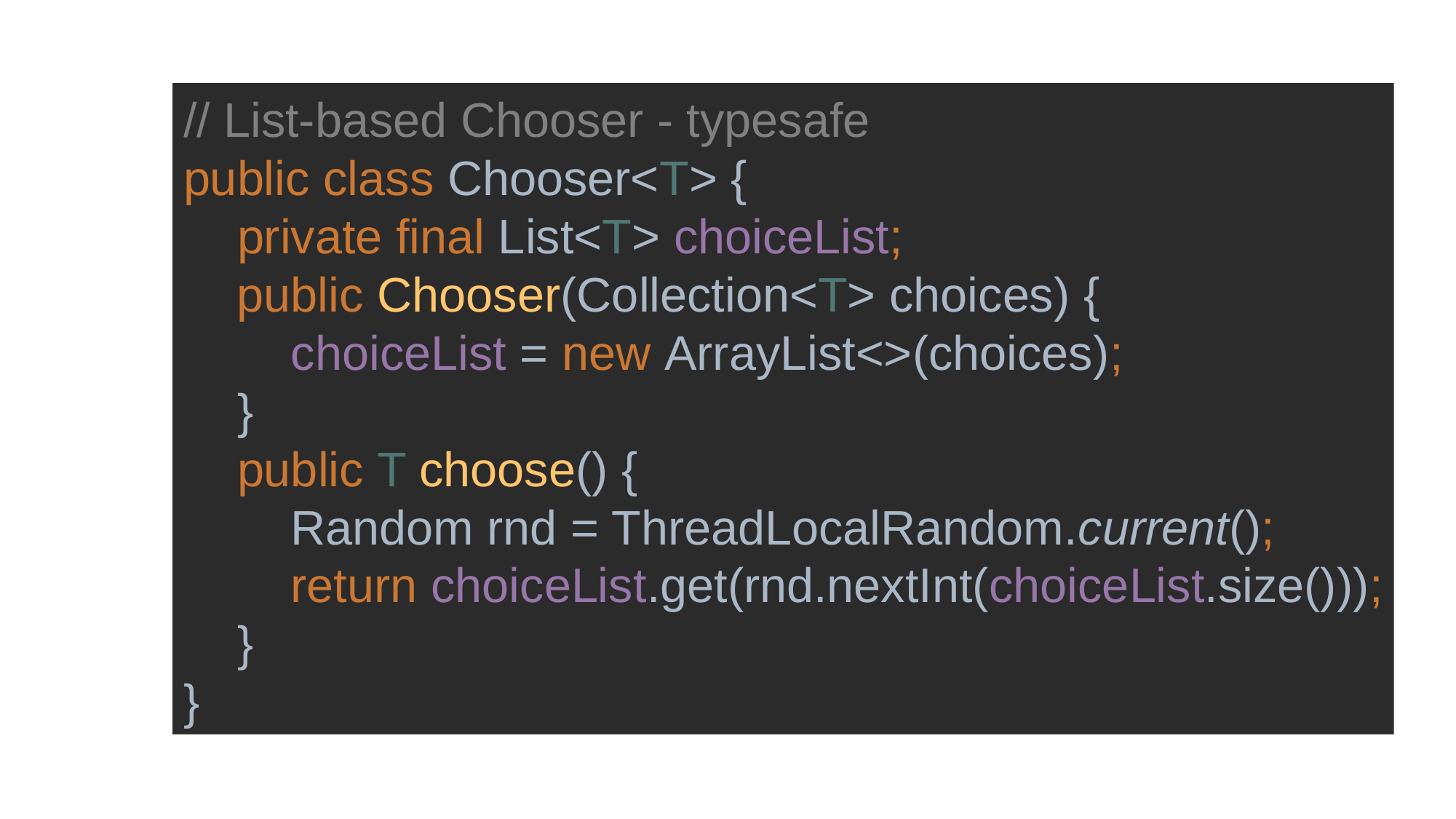

#
// List-based Chooser - typesafe
public class Chooser<T> {
    private final List<T> choiceList;
    public Chooser(Collection<T> choices) {
        choiceList = new ArrayList<>(choices);
    }
    public T choose() {
        Random rnd = ThreadLocalRandom.current();
        return choiceList.get(rnd.nextInt(choiceList.size()));
    }
}